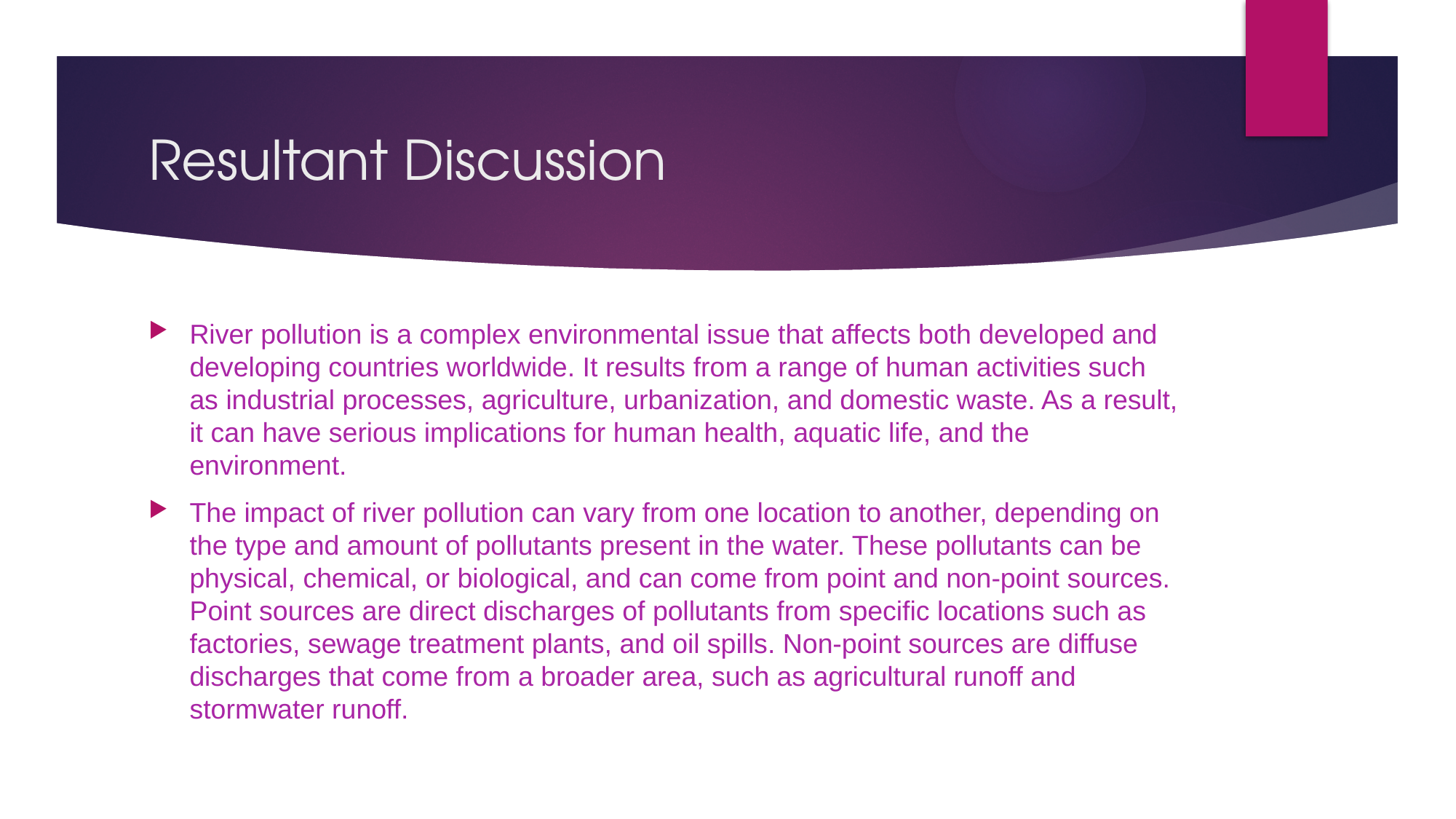

# Resultant Discussion
River pollution is a complex environmental issue that affects both developed and developing countries worldwide. It results from a range of human activities such as industrial processes, agriculture, urbanization, and domestic waste. As a result, it can have serious implications for human health, aquatic life, and the environment.
The impact of river pollution can vary from one location to another, depending on the type and amount of pollutants present in the water. These pollutants can be physical, chemical, or biological, and can come from point and non-point sources. Point sources are direct discharges of pollutants from specific locations such as factories, sewage treatment plants, and oil spills. Non-point sources are diffuse discharges that come from a broader area, such as agricultural runoff and stormwater runoff.